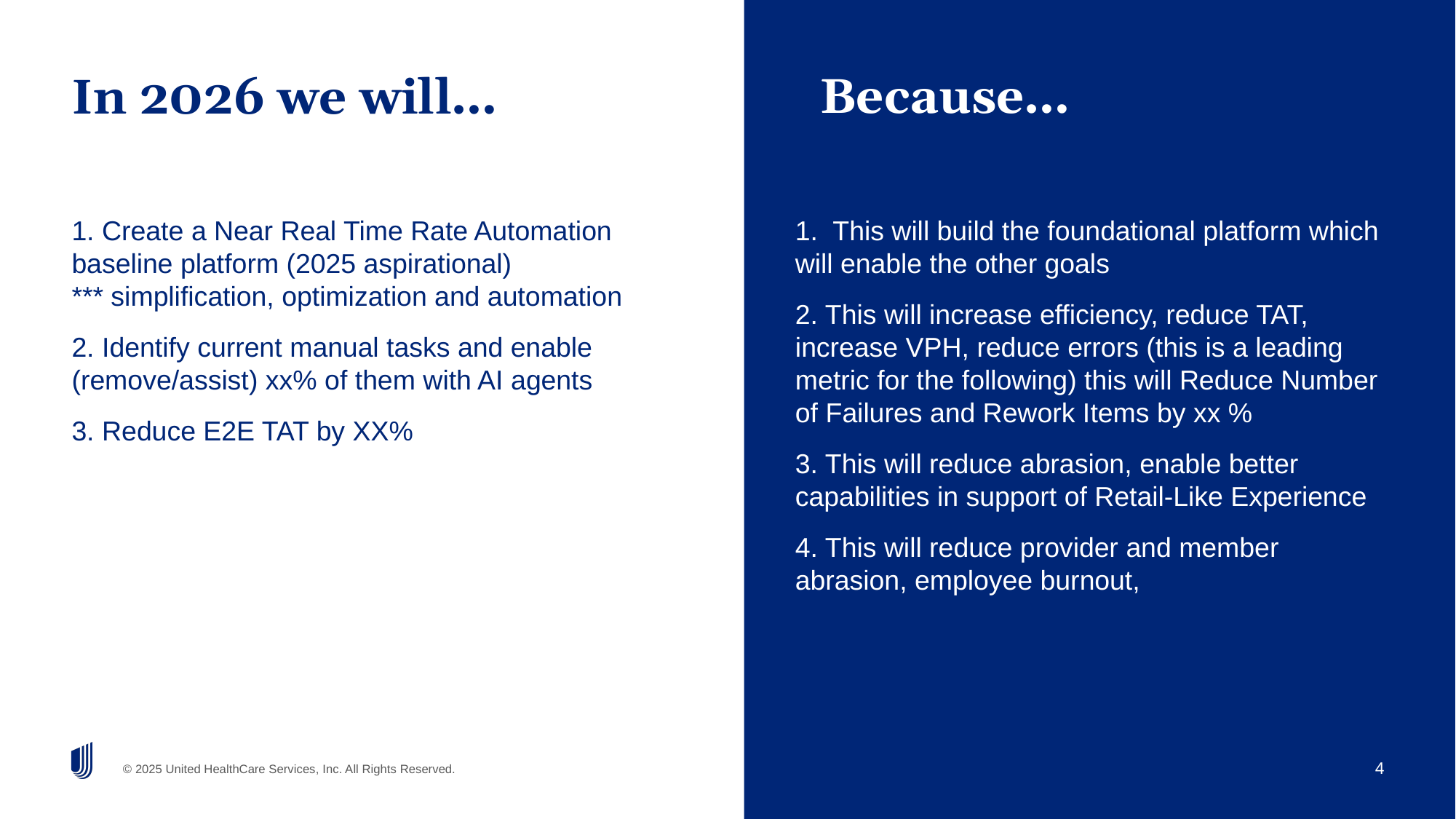

# In 2026 we will…
Because…
1. Create a Near Real Time Rate Automation baseline platform (2025 aspirational)
*** simplification, optimization and automation
2. Identify current manual tasks and enable (remove/assist) xx% of them with AI agents
3. Reduce E2E TAT by XX%
1.  This will build the foundational platform which will enable the other goals
2. This will increase efficiency, reduce TAT, increase VPH, reduce errors (this is a leading metric for the following) this will Reduce Number of Failures and Rework Items by xx %
3. This will reduce abrasion, enable better capabilities in support of Retail-Like Experience
4. This will reduce provider and member abrasion, employee burnout,